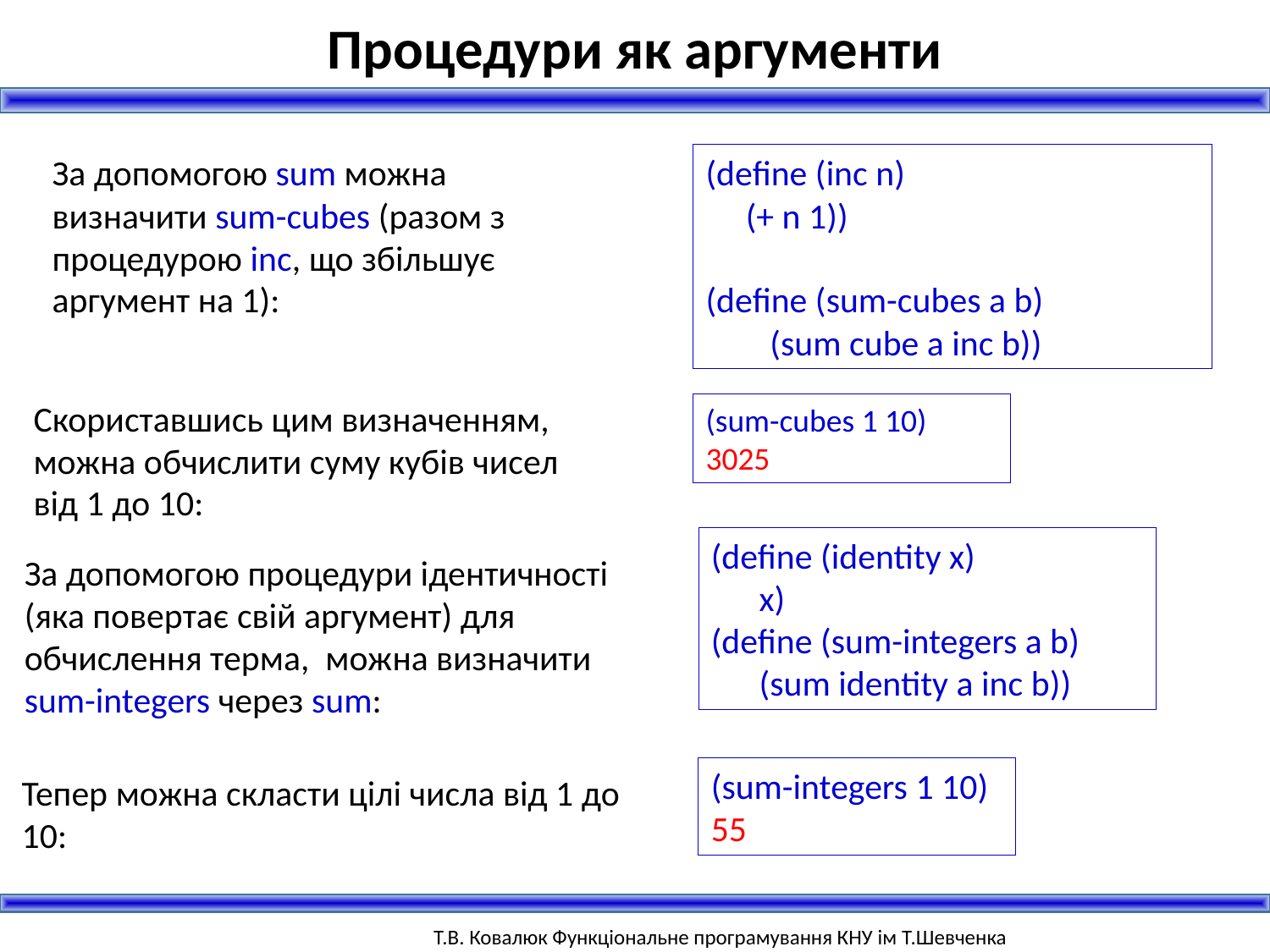

Процедури як аргументи
За допомогою sum можна визначити sum-cubes (разом з процедурою inc, що збільшує  аргумент на 1):
(define (inc n)
     (+ n 1))

(define (sum-cubes a b)
        (sum cube a inc b))
Скориставшись цим визначенням, можна обчислити суму кубів чисел від 1 до 10:
(sum-cubes 1 10)
3025
(define (identity x)
      x)
(define (sum-integers a b)
      (sum identity a inc b))
За допомогою процедури ідентичності (яка повертає свій аргумент) для
обчислення терма,  можна визначити
sum-integers через sum:
(sum-integers 1 10)
55
Тепер можна скласти цілі числа від 1 до 10: